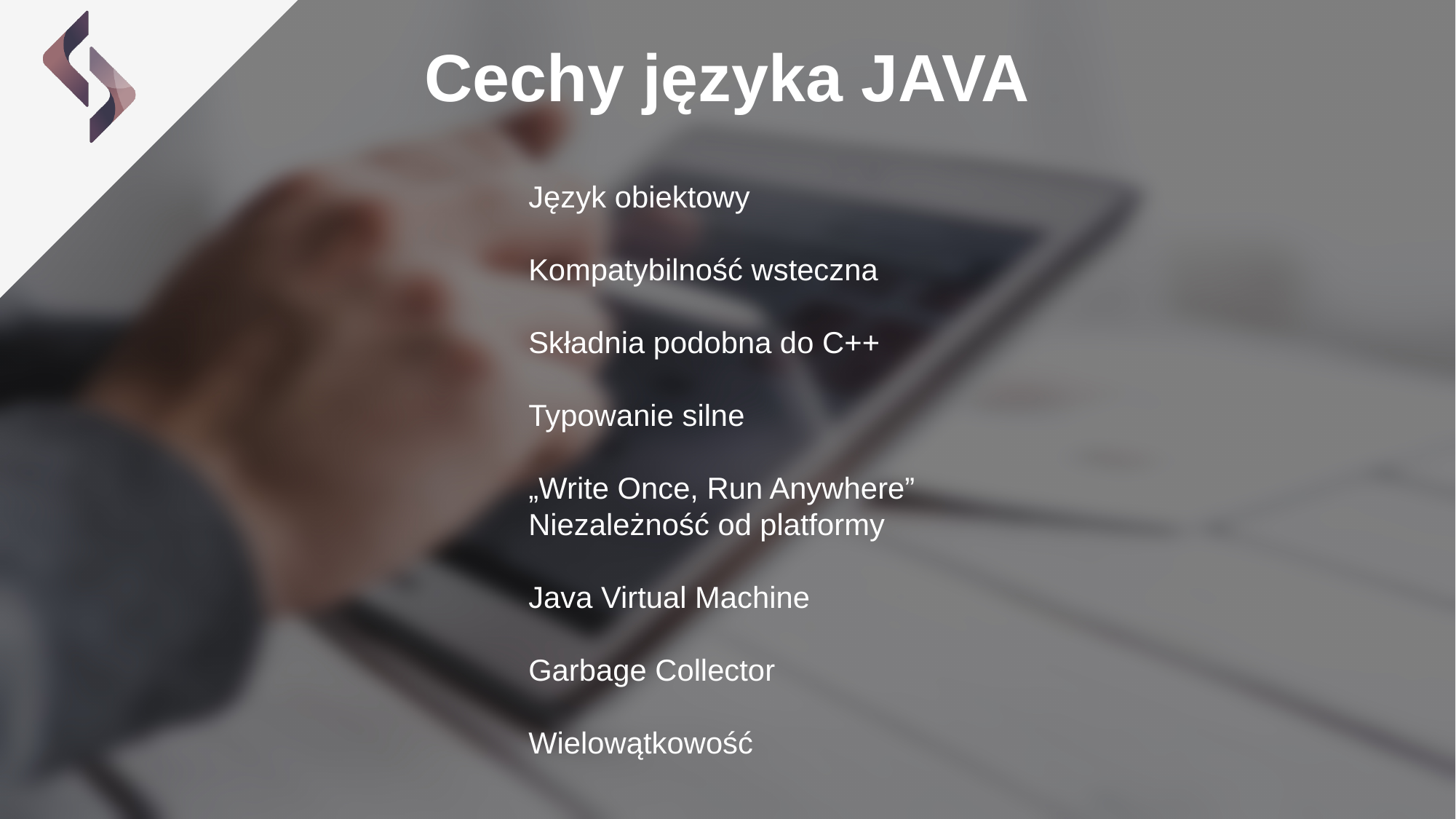

Cechy języka JAVA
Język obiektowy

Kompatybilność wsteczna

Składnia podobna do C++

Typowanie silne

„Write Once, Run Anywhere”
Niezależność od platformy

Java Virtual Machine

Garbage Collector

Wielowątkowość